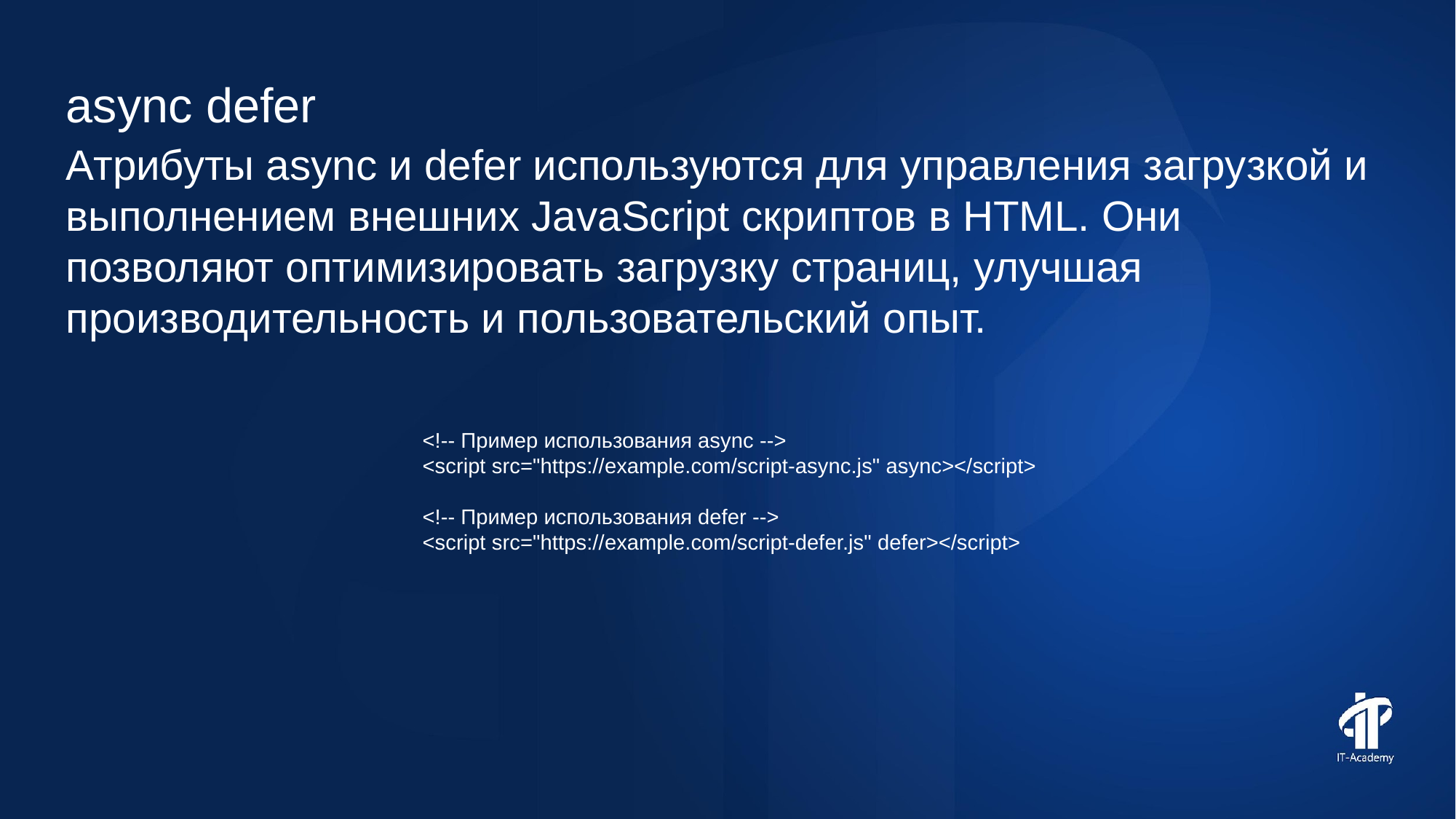

async defer
Атрибуты async и defer используются для управления загрузкой и выполнением внешних JavaScript скриптов в HTML. Они позволяют оптимизировать загрузку страниц, улучшая производительность и пользовательский опыт.
<!-- Пример использования async -->
<script src="https://example.com/script-async.js" async></script>

<!-- Пример использования defer -->
<script src="https://example.com/script-defer.js" defer></script>